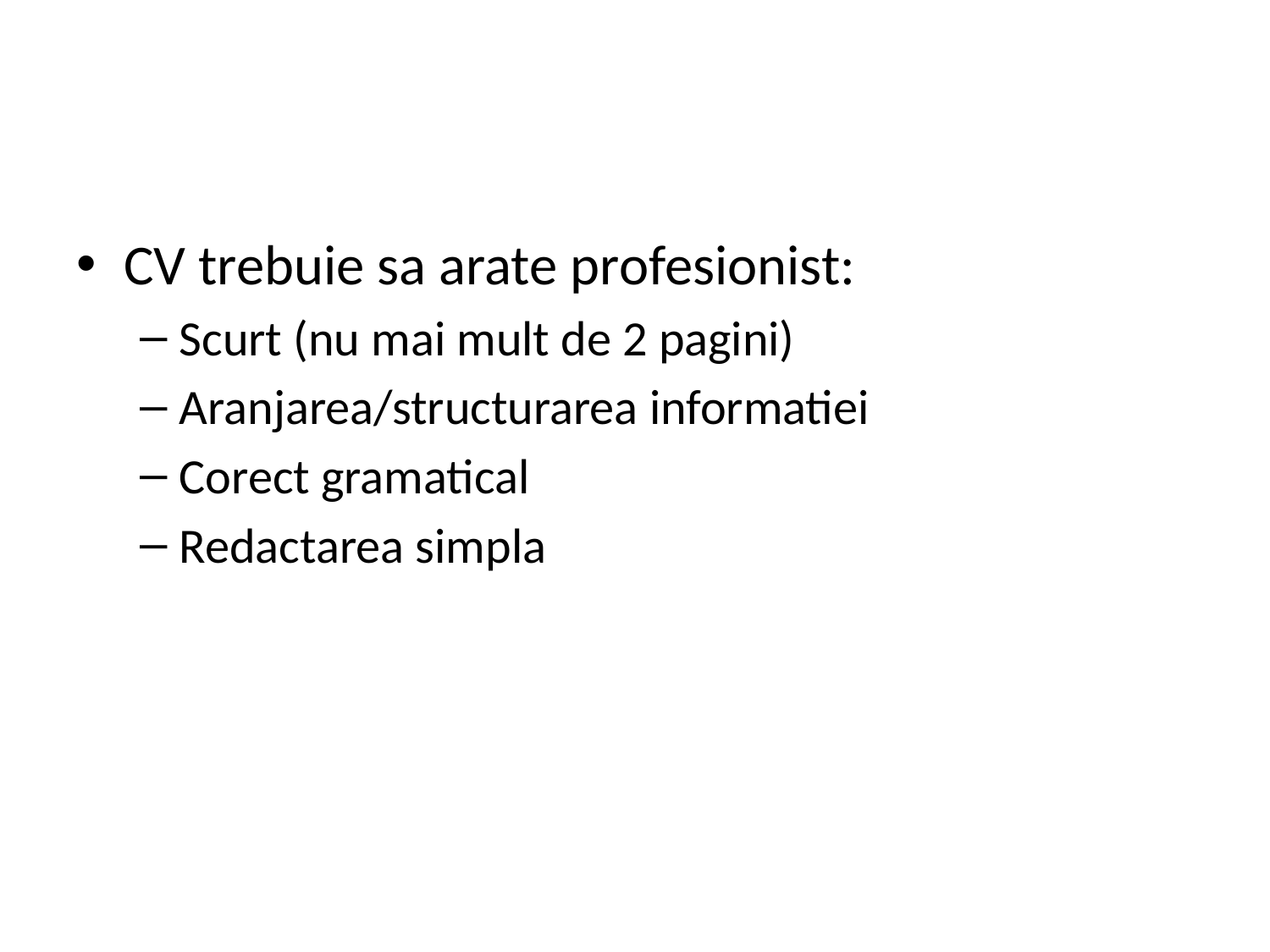

#
CV trebuie sa arate profesionist:
Scurt (nu mai mult de 2 pagini)
Aranjarea/structurarea informatiei
Corect gramatical
Redactarea simpla